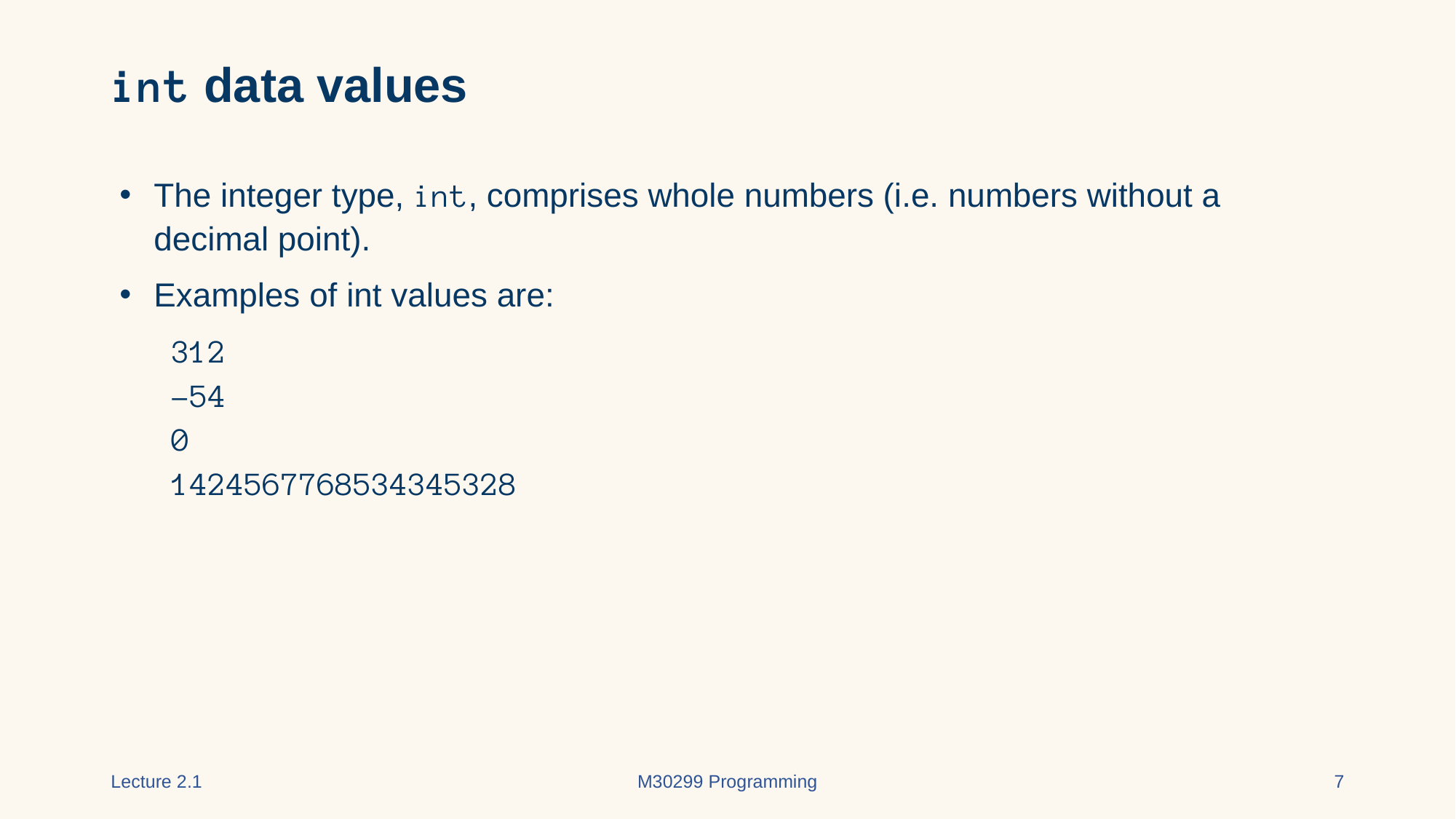

# int data values
The integer type, int, comprises whole numbers (i.e. numbers without a decimal point).
Examples of int values are:
 312
 -54
 0
 1424567768534345328
Lecture 2.1
M30299 Programming
7